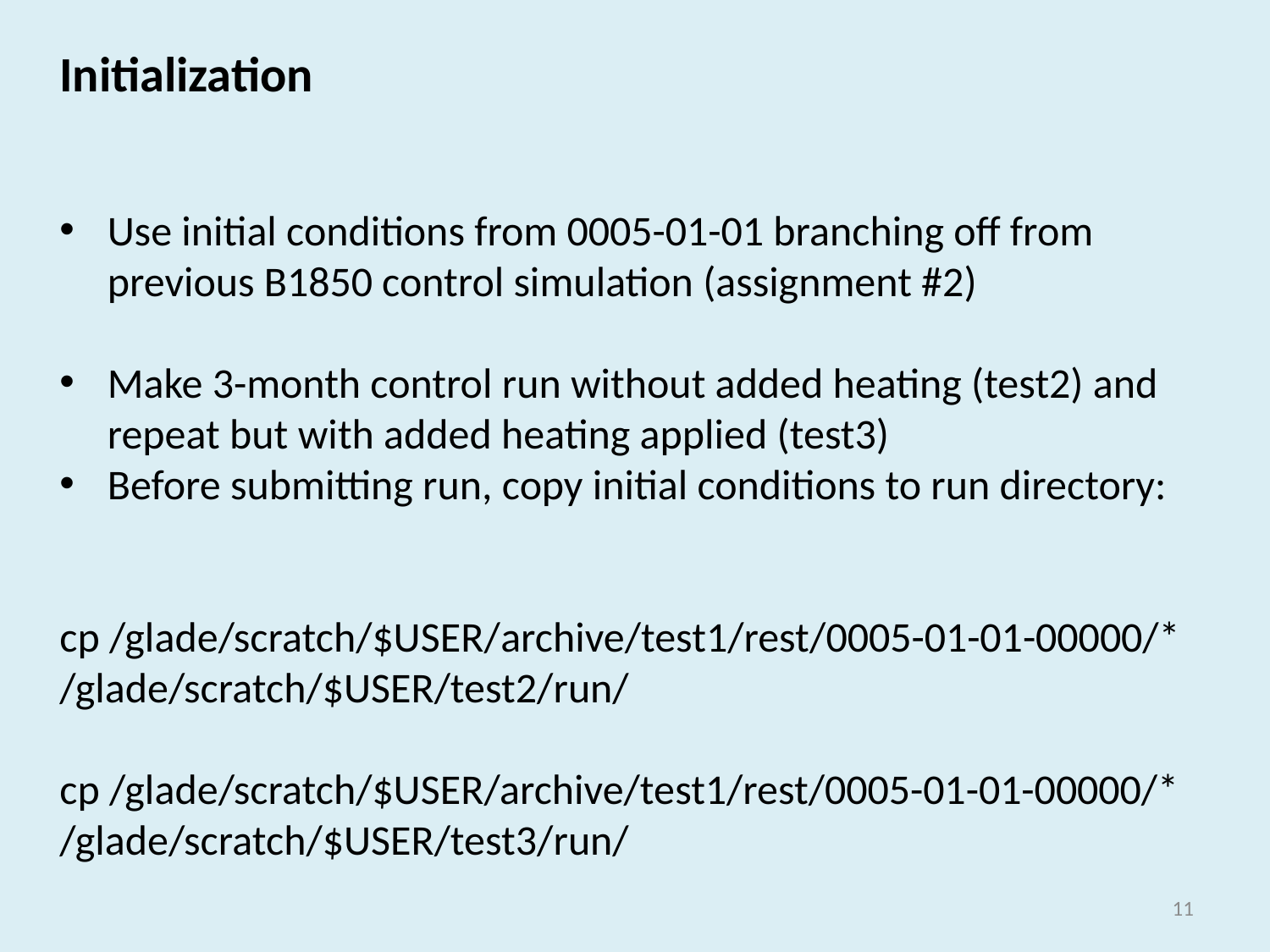

Initialization

Use initial conditions from 0005-01-01 branching off from previous B1850 control simulation (assignment #2)

Make 3-month control run without added heating (test2) and repeat but with added heating applied (test3)
Before submitting run, copy initial conditions to run directory:

cp /glade/scratch/$USER/archive/test1/rest/0005-01-01-00000/*
/glade/scratch/$USER/test2/run/

cp /glade/scratch/$USER/archive/test1/rest/0005-01-01-00000/*
/glade/scratch/$USER/test3/run/

11